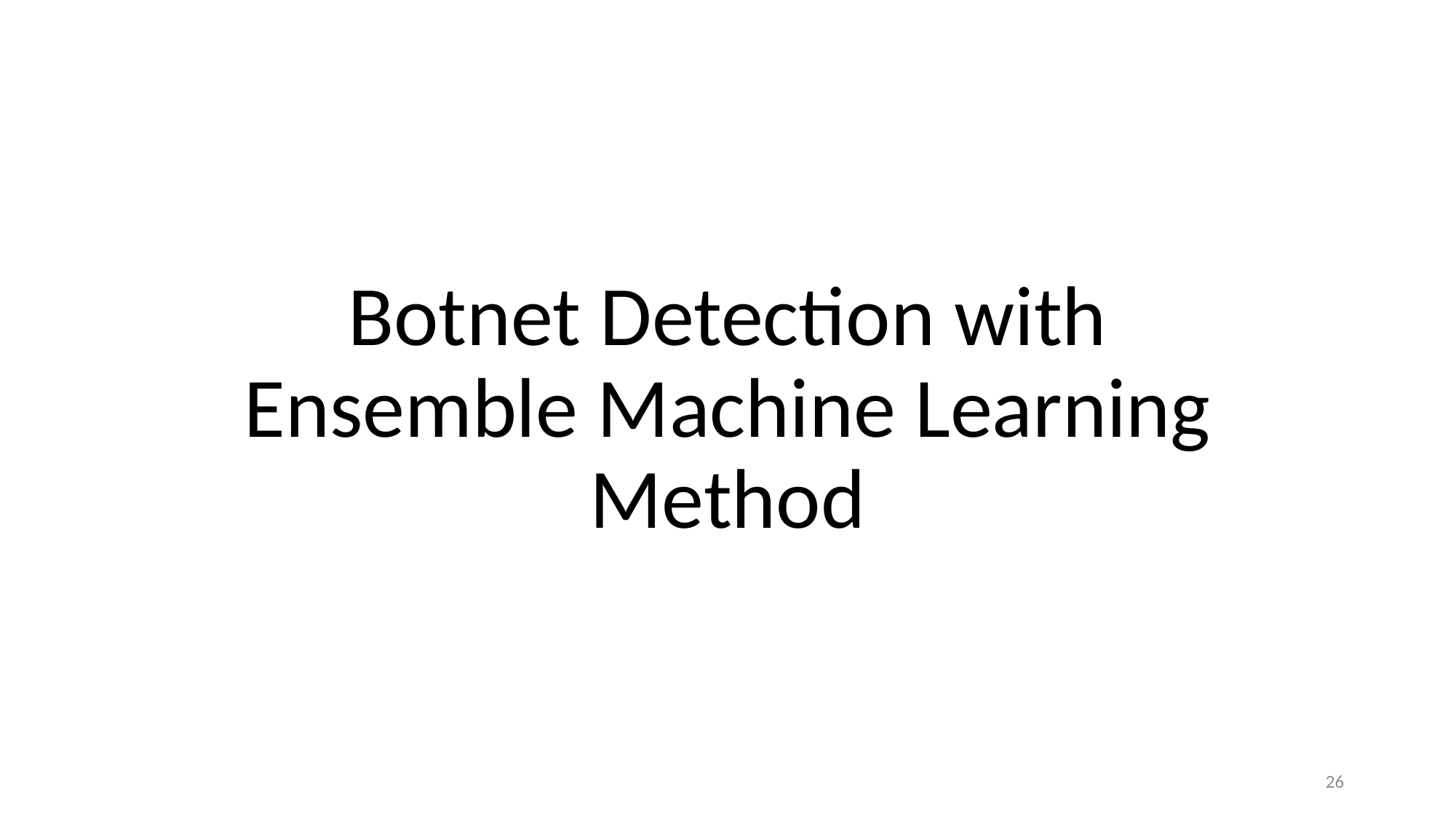

# Botnet Detection with Ensemble Machine Learning Method
26